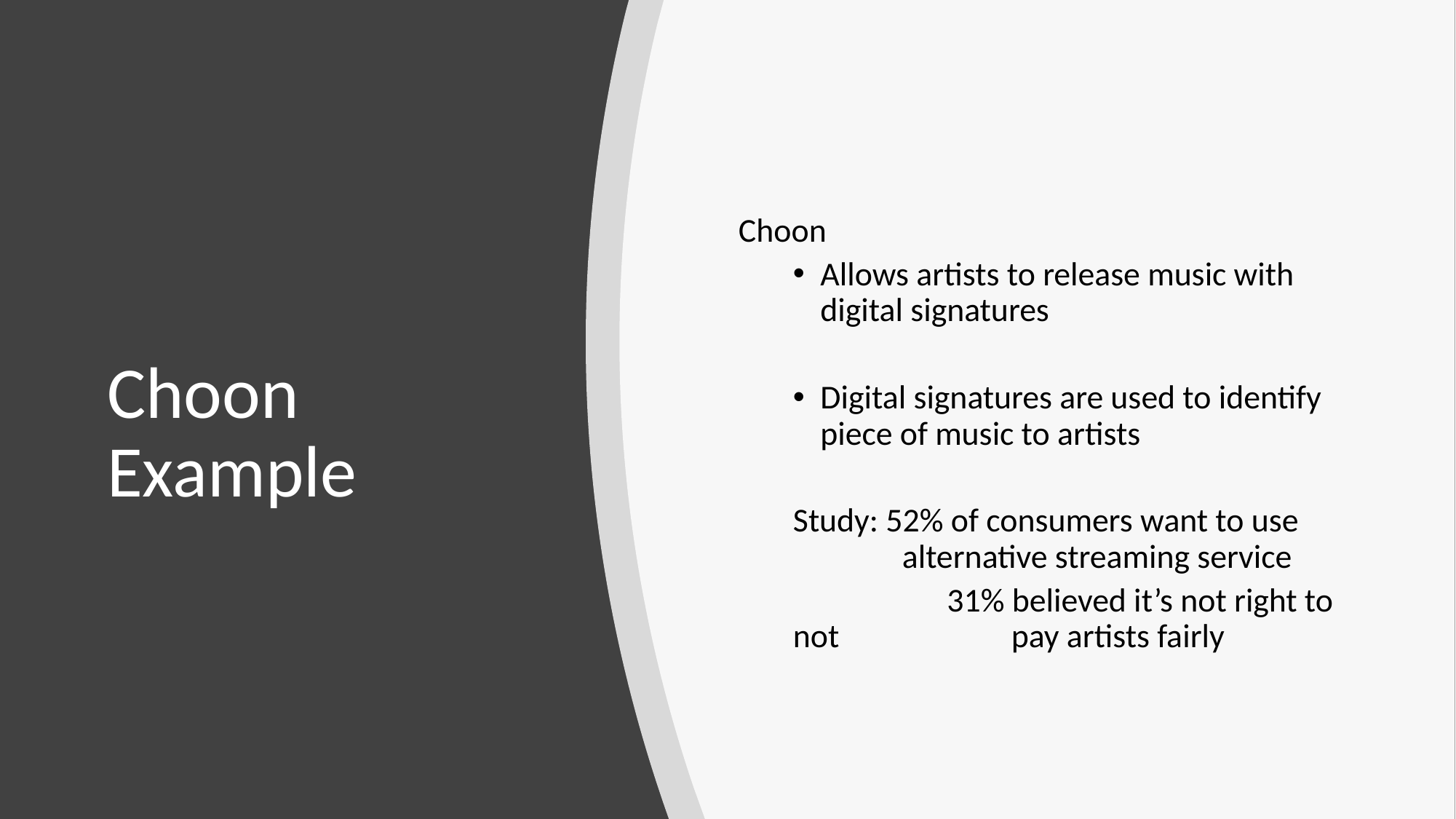

Choon
Allows artists to release music with digital signatures

Digital signatures are used to identify piece of music to artists

Study: 52% of consumers want to use 		alternative streaming service
	      31% believed it’s not right to not 		pay artists fairly
# Choon Example